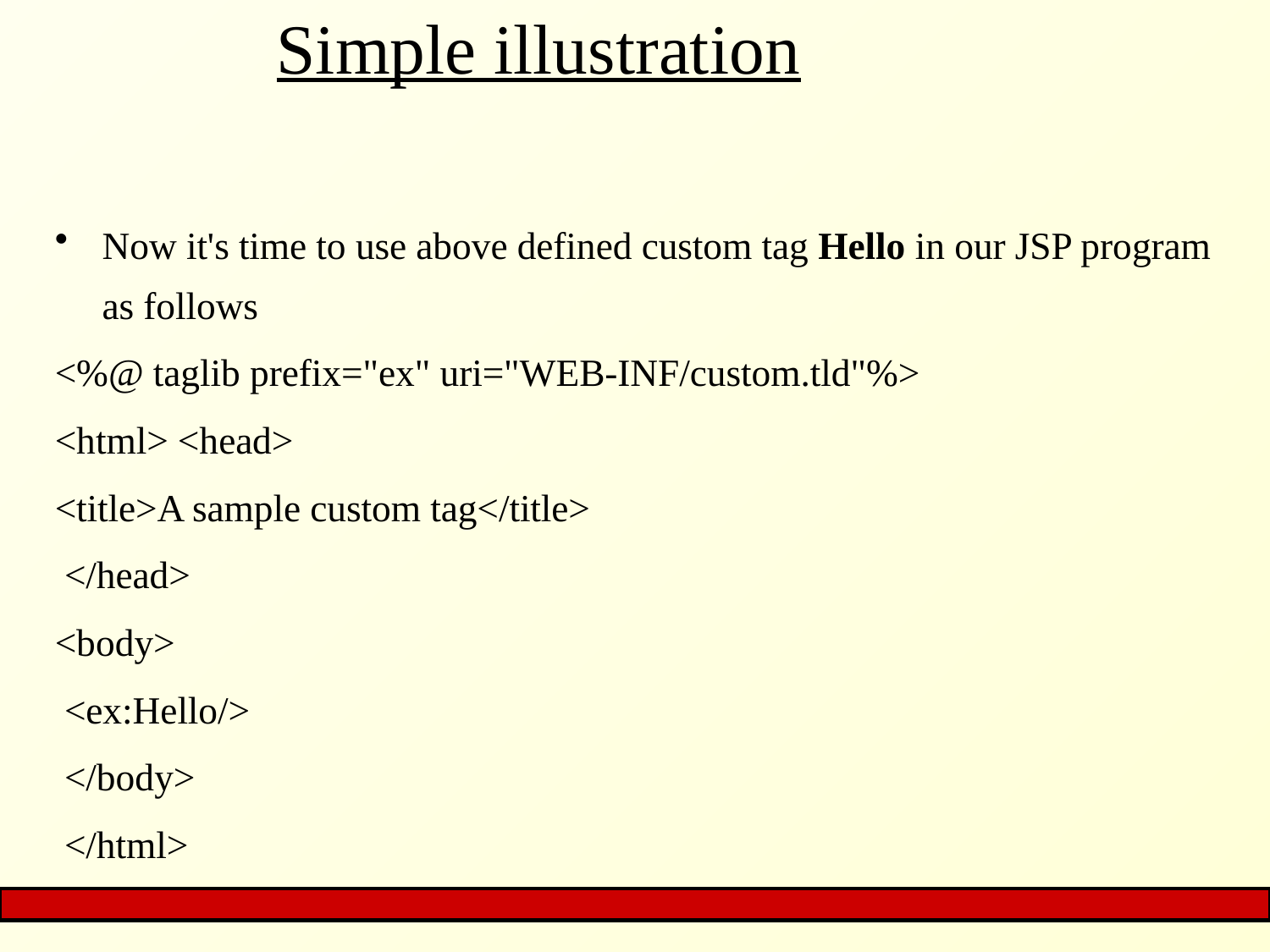

# Simple illustration
Now it's time to use above defined custom tag Hello in our JSP program as follows
<%@ taglib prefix="ex" uri="WEB-INF/custom.tld"%>
<html> <head>
<title>A sample custom tag</title>
 </head>
<body>
 <ex:Hello/>
 </body>
 </html>